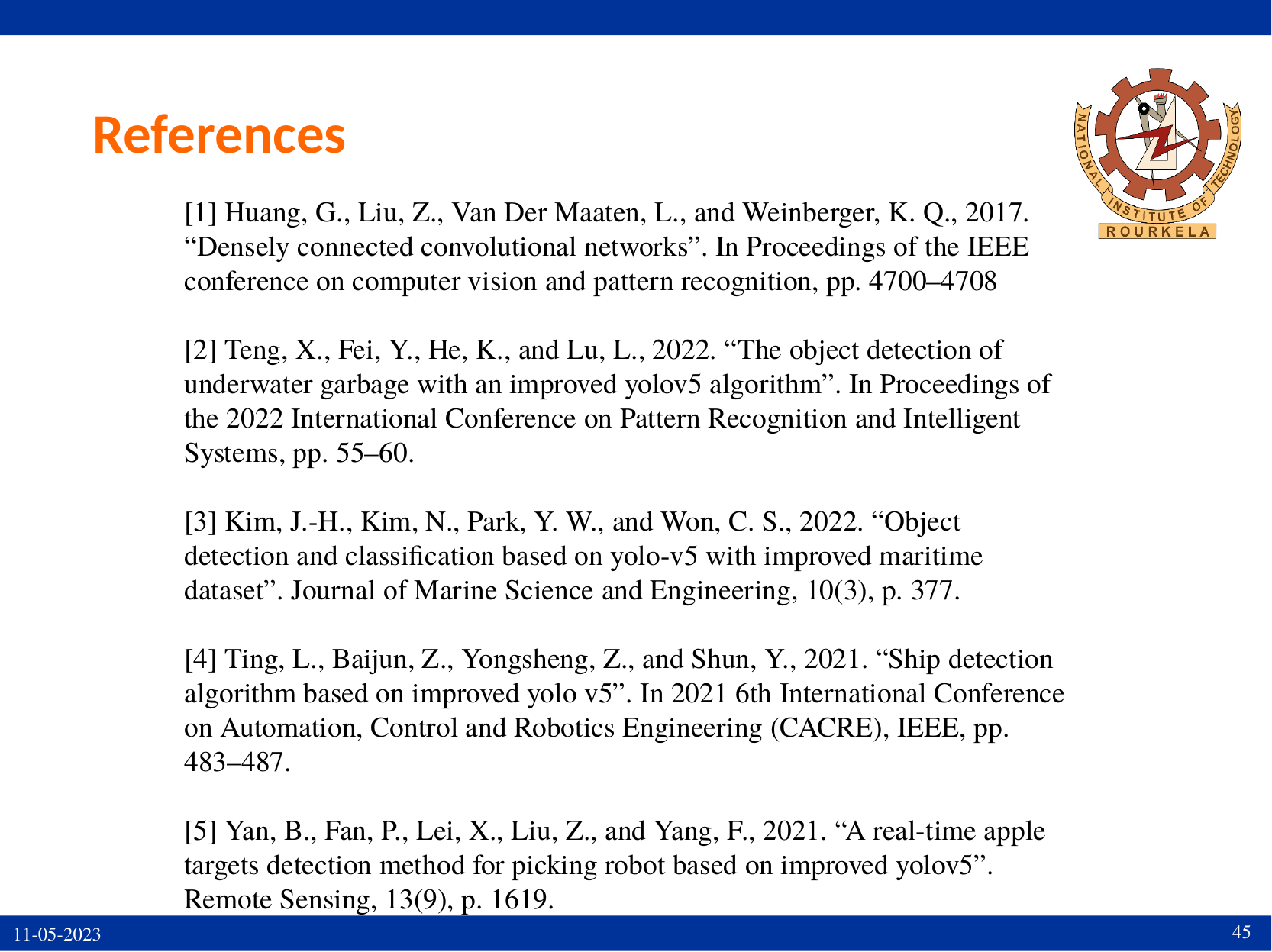

# References
[1] Huang, G., Liu, Z., Van Der Maaten, L., and Weinberger, K. Q., 2017. “Densely connected convolutional networks”. In Proceedings of the IEEE conference on computer vision and pattern recognition, pp. 4700–4708

[2] Teng, X., Fei, Y., He, K., and Lu, L., 2022. “The object detection of underwater garbage with an improved yolov5 algorithm”. In Proceedings of the 2022 International Conference on Pattern Recognition and Intelligent Systems, pp. 55–60.

[3] Kim, J.-H., Kim, N., Park, Y. W., and Won, C. S., 2022. “Object detection and classification based on yolo-v5 with improved maritime dataset”. Journal of Marine Science and Engineering, 10(3), p. 377.

[4] Ting, L., Baijun, Z., Yongsheng, Z., and Shun, Y., 2021. “Ship detection algorithm based on improved yolo v5”. In 2021 6th International Conference on Automation, Control and Robotics Engineering (CACRE), IEEE, pp. 483–487.

[5] Yan, B., Fan, P., Lei, X., Liu, Z., and Yang, F., 2021. “A real-time apple targets detection method for picking robot based on improved yolov5”. Remote Sensing, 13(9), p. 1619.

45
11-05-2023